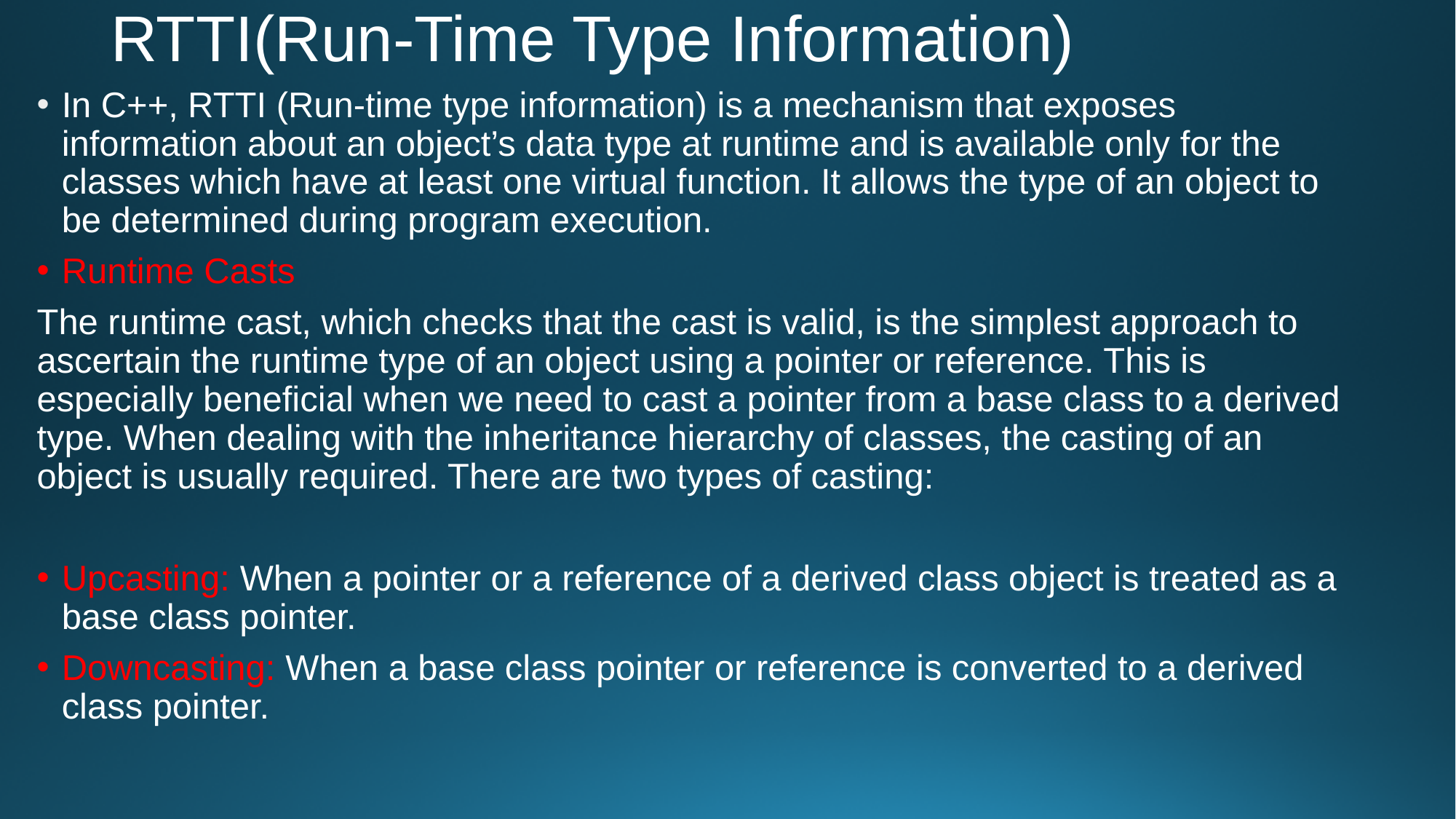

# RTTI(Run-Time Type Information)
In C++, RTTI (Run-time type information) is a mechanism that exposes information about an object’s data type at runtime and is available only for the classes which have at least one virtual function. It allows the type of an object to be determined during program execution.
Runtime Casts
The runtime cast, which checks that the cast is valid, is the simplest approach to ascertain the runtime type of an object using a pointer or reference. This is especially beneficial when we need to cast a pointer from a base class to a derived type. When dealing with the inheritance hierarchy of classes, the casting of an object is usually required. There are two types of casting:

Upcasting: When a pointer or a reference of a derived class object is treated as a base class pointer.
Downcasting: When a base class pointer or reference is converted to a derived class pointer.